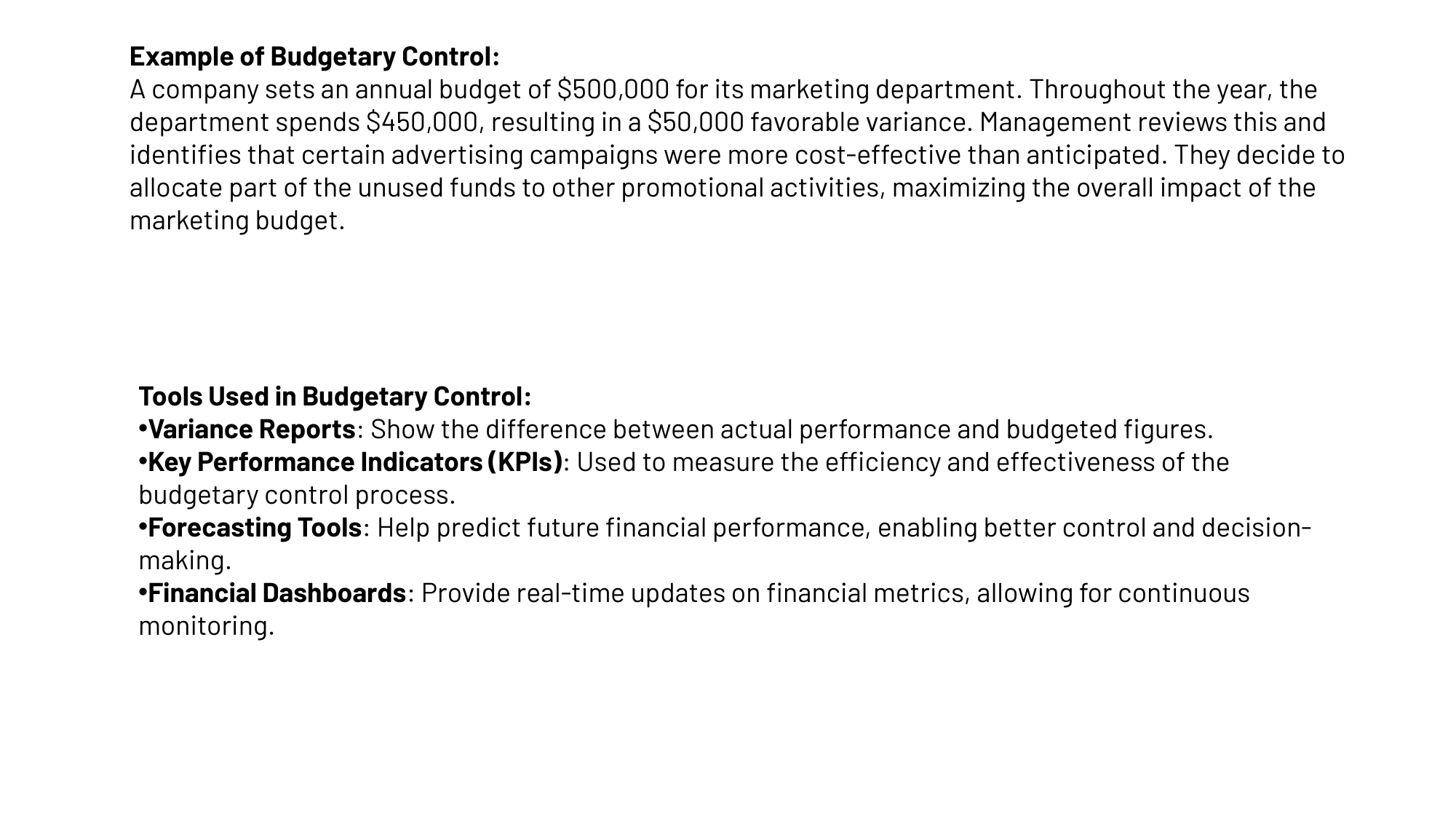

Example of Budgetary Control:
A company sets an annual budget of $500,000 for its marketing department. Throughout the year, the department spends $450,000, resulting in a $50,000 favorable variance. Management reviews this and identifies that certain advertising campaigns were more cost-effective than anticipated. They decide to allocate part of the unused funds to other promotional activities, maximizing the overall impact of the marketing budget.
Tools Used in Budgetary Control:
Variance Reports: Show the difference between actual performance and budgeted figures.
Key Performance Indicators (KPIs): Used to measure the efficiency and effectiveness of the budgetary control process.
Forecasting Tools: Help predict future financial performance, enabling better control and decision-making.
Financial Dashboards: Provide real-time updates on financial metrics, allowing for continuous monitoring.